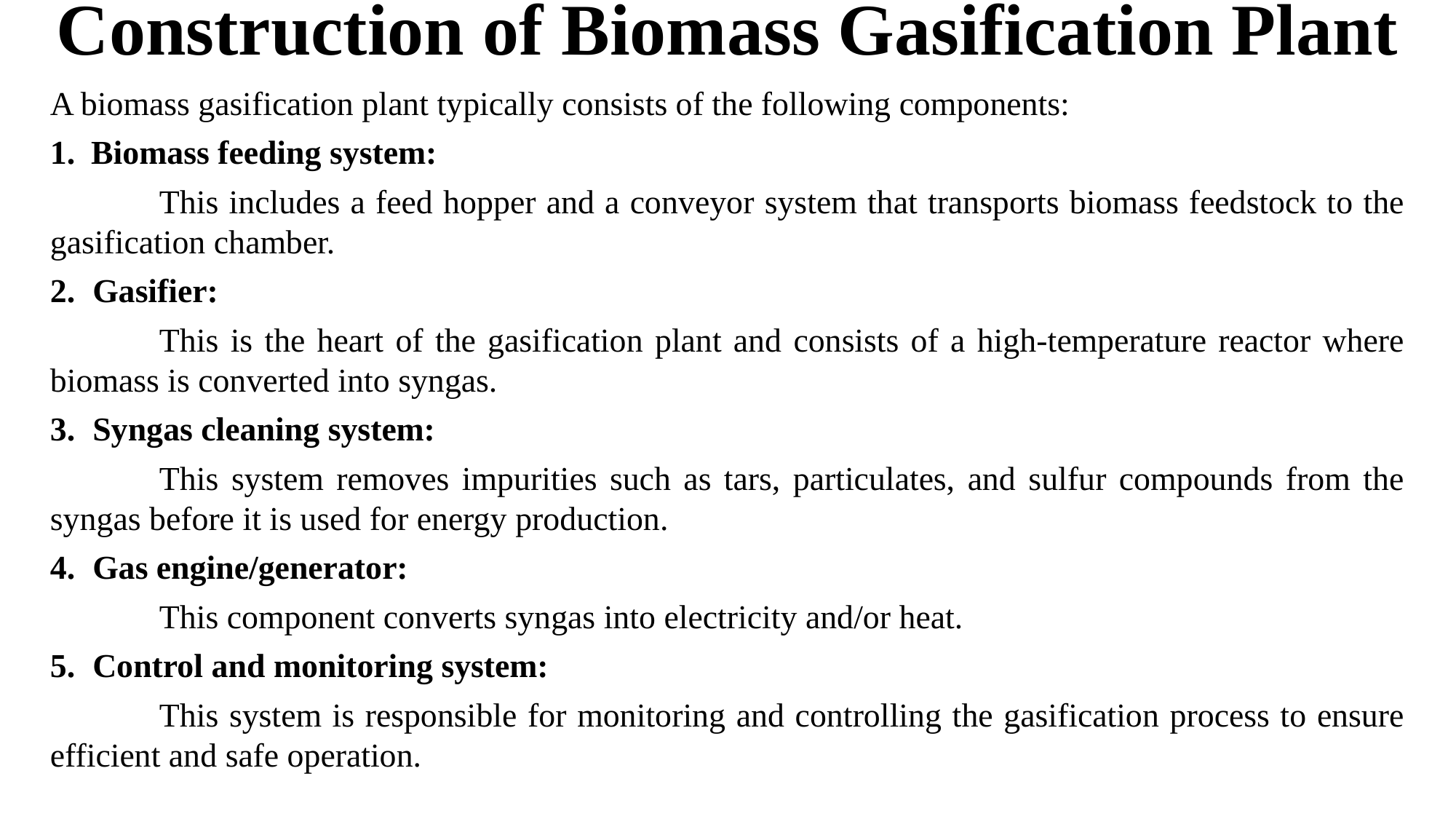

# Construction of Biomass Gasification Plant
A biomass gasification plant typically consists of the following components:
Biomass feeding system:
	This includes a feed hopper and a conveyor system that transports biomass feedstock to the gasification chamber.
Gasifier:
	This is the heart of the gasification plant and consists of a high-temperature reactor where biomass is converted into syngas.
Syngas cleaning system:
	This system removes impurities such as tars, particulates, and sulfur compounds from the syngas before it is used for energy production.
Gas engine/generator:
	This component converts syngas into electricity and/or heat.
Control and monitoring system:
	This system is responsible for monitoring and controlling the gasification process to ensure efficient and safe operation.